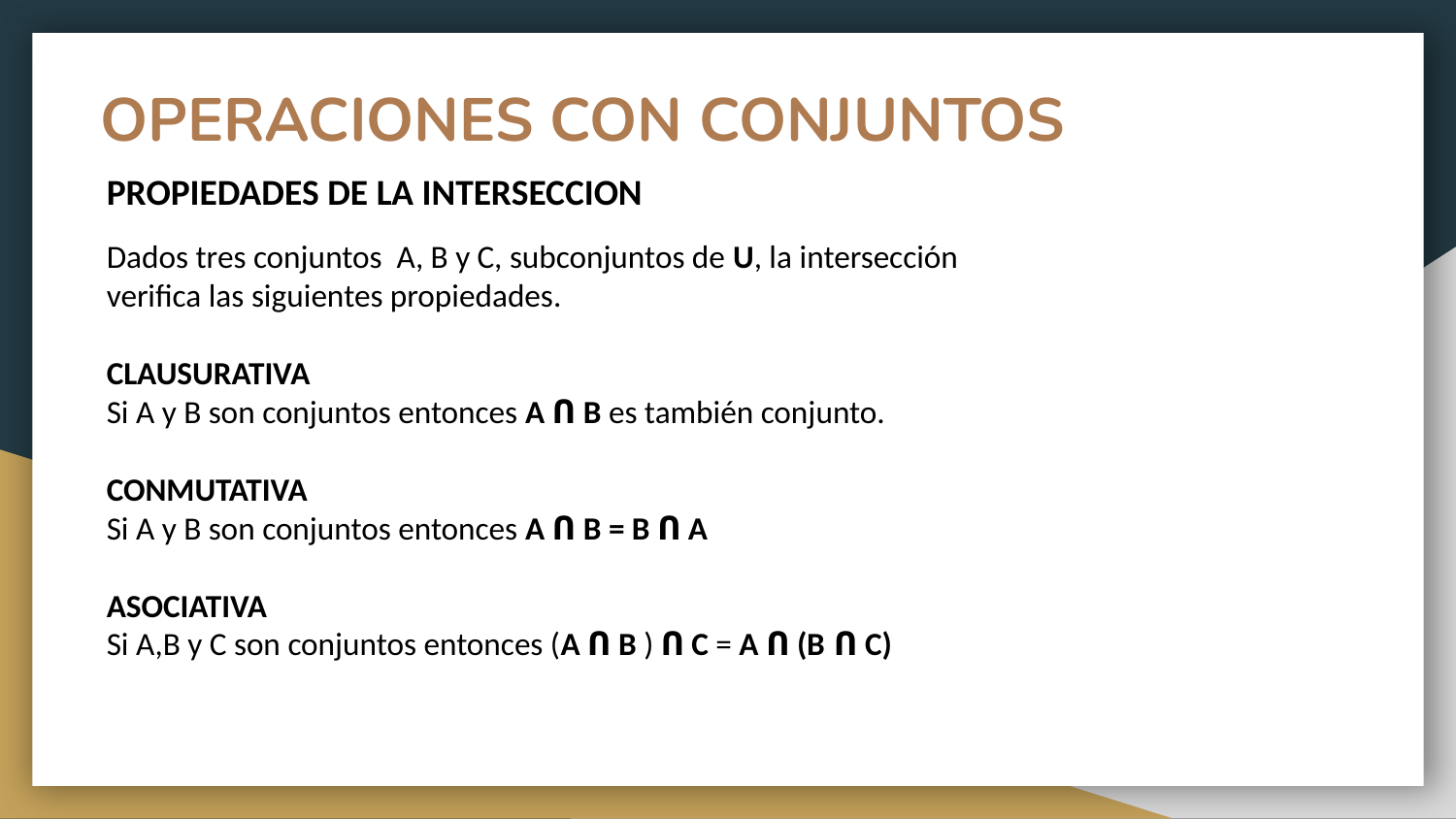

# OPERACIONES CON CONJUNTOS
PROPIEDADES DE LA INTERSECCION
Dados tres conjuntos  A, B y C, subconjuntos de U, la intersección  verifica las siguientes propiedades.

CLAUSURATIVA
Si A y B son conjuntos entonces A Ո B es también conjunto.

CONMUTATIVA
Si A y B son conjuntos entonces A Ո B = B Ո A

ASOCIATIVA
Si A,B y C son conjuntos entonces (A Ո B ) Ո C = A Ո (B Ո C)